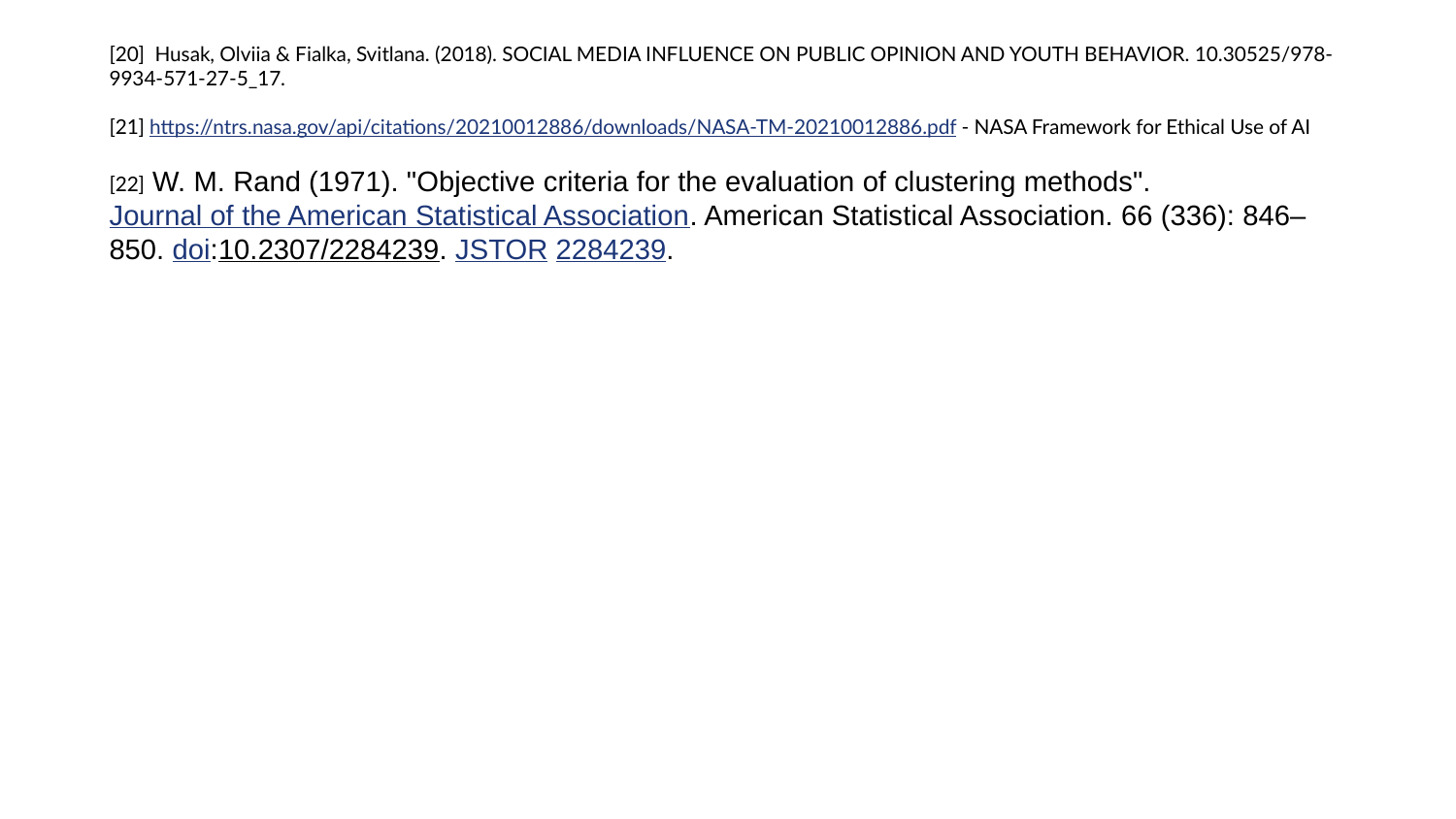

[20]  Husak, Olviia & Fialka, Svitlana. (2018). SOCIAL MEDIA INFLUENCE ON PUBLIC OPINION AND YOUTH BEHAVIOR. 10.30525/978-9934-571-27-5_17.

[21] https://ntrs.nasa.gov/api/citations/20210012886/downloads/NASA-TM-20210012886.pdf - NASA Framework for Ethical Use of AI

[22] W. M. Rand (1971). "Objective criteria for the evaluation of clustering methods". Journal of the American Statistical Association. American Statistical Association. 66 (336): 846–850. doi:10.2307/2284239. JSTOR 2284239.